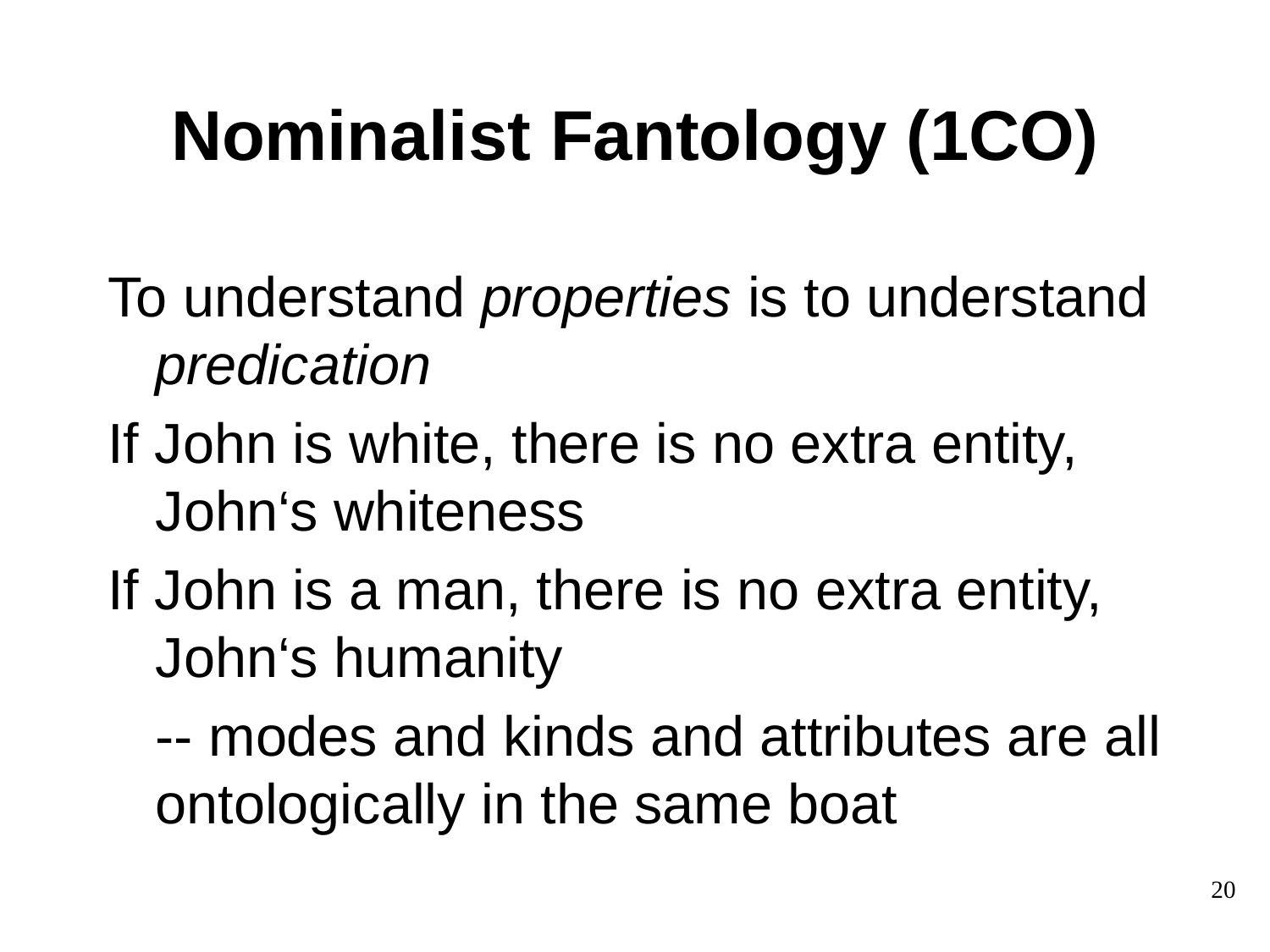

# Nominalist Fantology (1CO)
To understand properties is to understand predication
If John is white, there is no extra entity, John‘s whiteness
If John is a man, there is no extra entity, John‘s humanity
	-- modes and kinds and attributes are all ontologically in the same boat
20